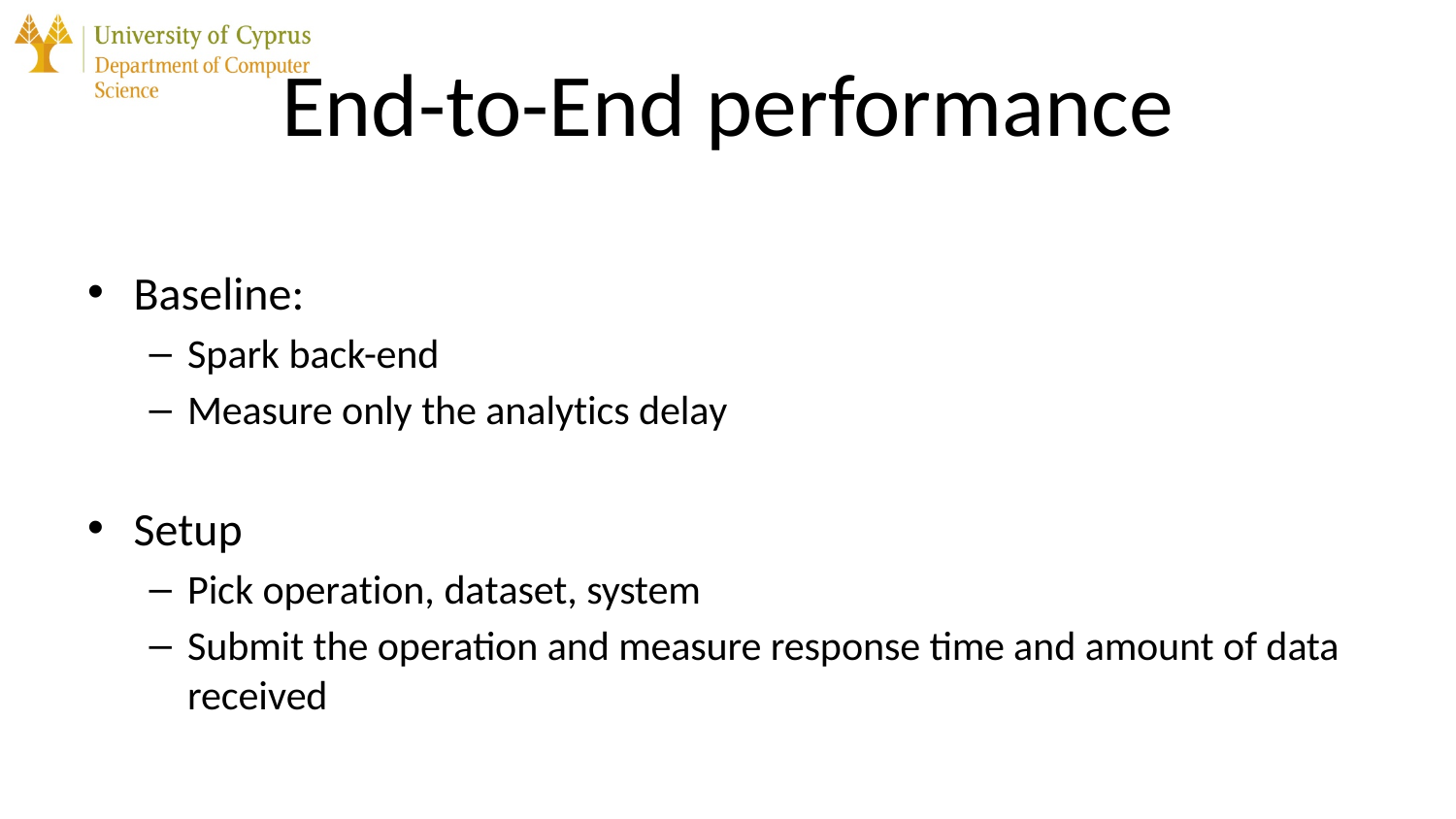

# End-to-End performance

Baseline:
Spark back-end
Measure only the analytics delay

Setup
Pick operation, dataset, system
Submit the operation and measure response time and amount of data received